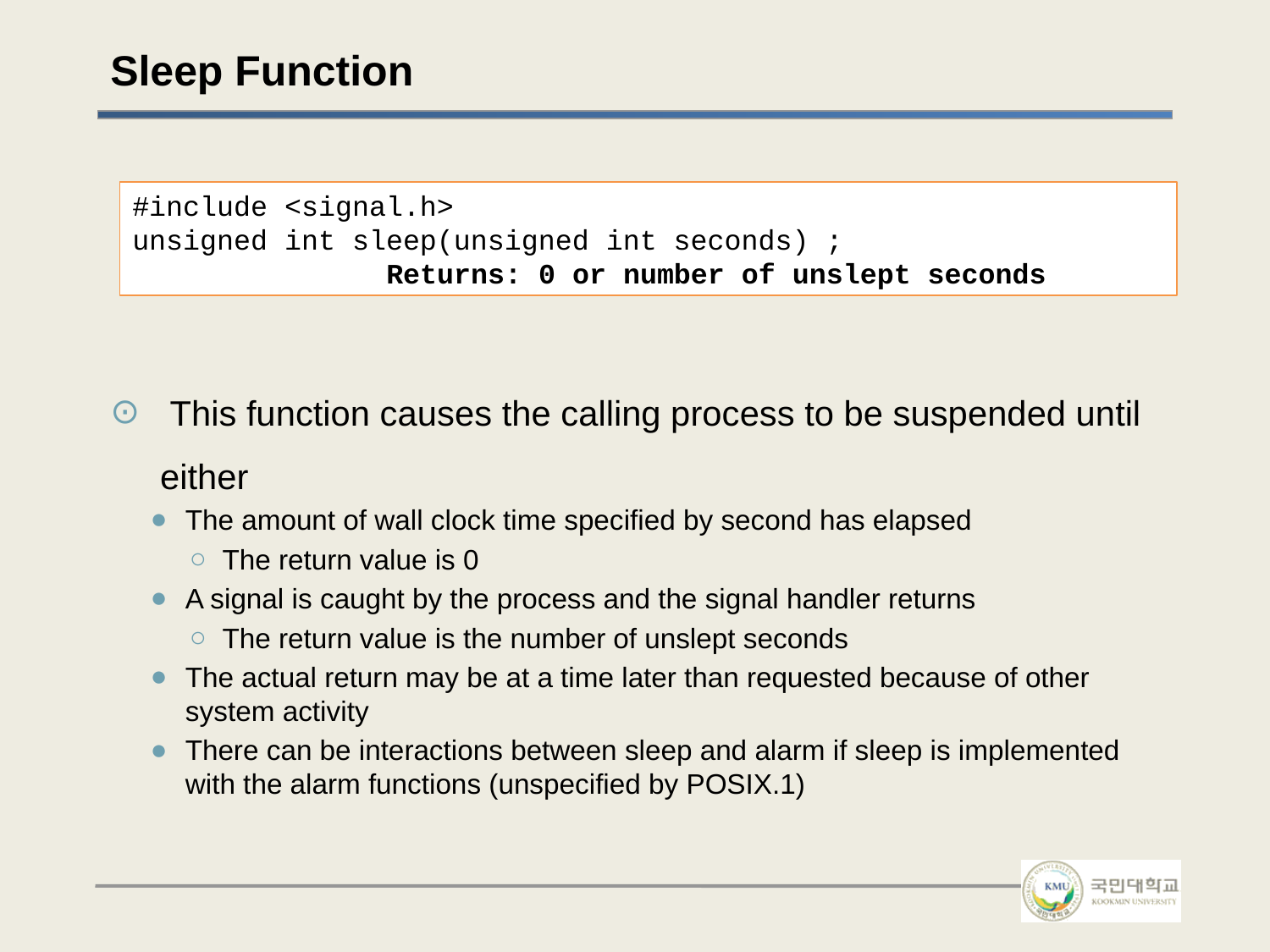

# Sleep Function
#include <signal.h>
unsigned int sleep(unsigned int seconds) ;
		Returns: 0 or number of unslept seconds
 This function causes the calling process to be suspended until either
The amount of wall clock time specified by second has elapsed
The return value is 0
A signal is caught by the process and the signal handler returns
The return value is the number of unslept seconds
The actual return may be at a time later than requested because of other system activity
There can be interactions between sleep and alarm if sleep is implemented with the alarm functions (unspecified by POSIX.1)